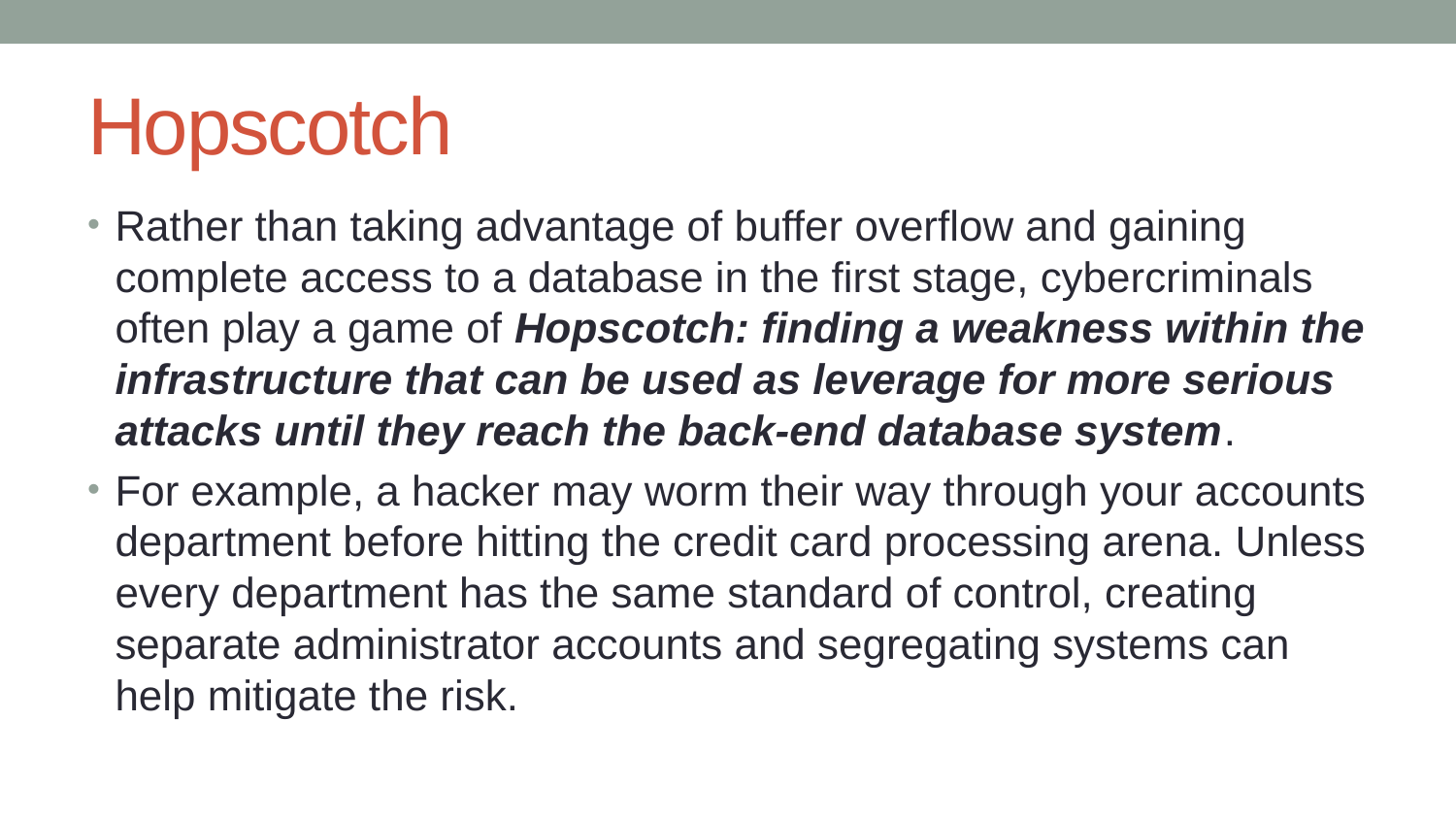

# Hopscotch
Rather than taking advantage of buffer overflow and gaining complete access to a database in the first stage, cybercriminals often play a game of Hopscotch: finding a weakness within the infrastructure that can be used as leverage for more serious attacks until they reach the back-end database system.
For example, a hacker may worm their way through your accounts department before hitting the credit card processing arena. Unless every department has the same standard of control, creating separate administrator accounts and segregating systems can help mitigate the risk.